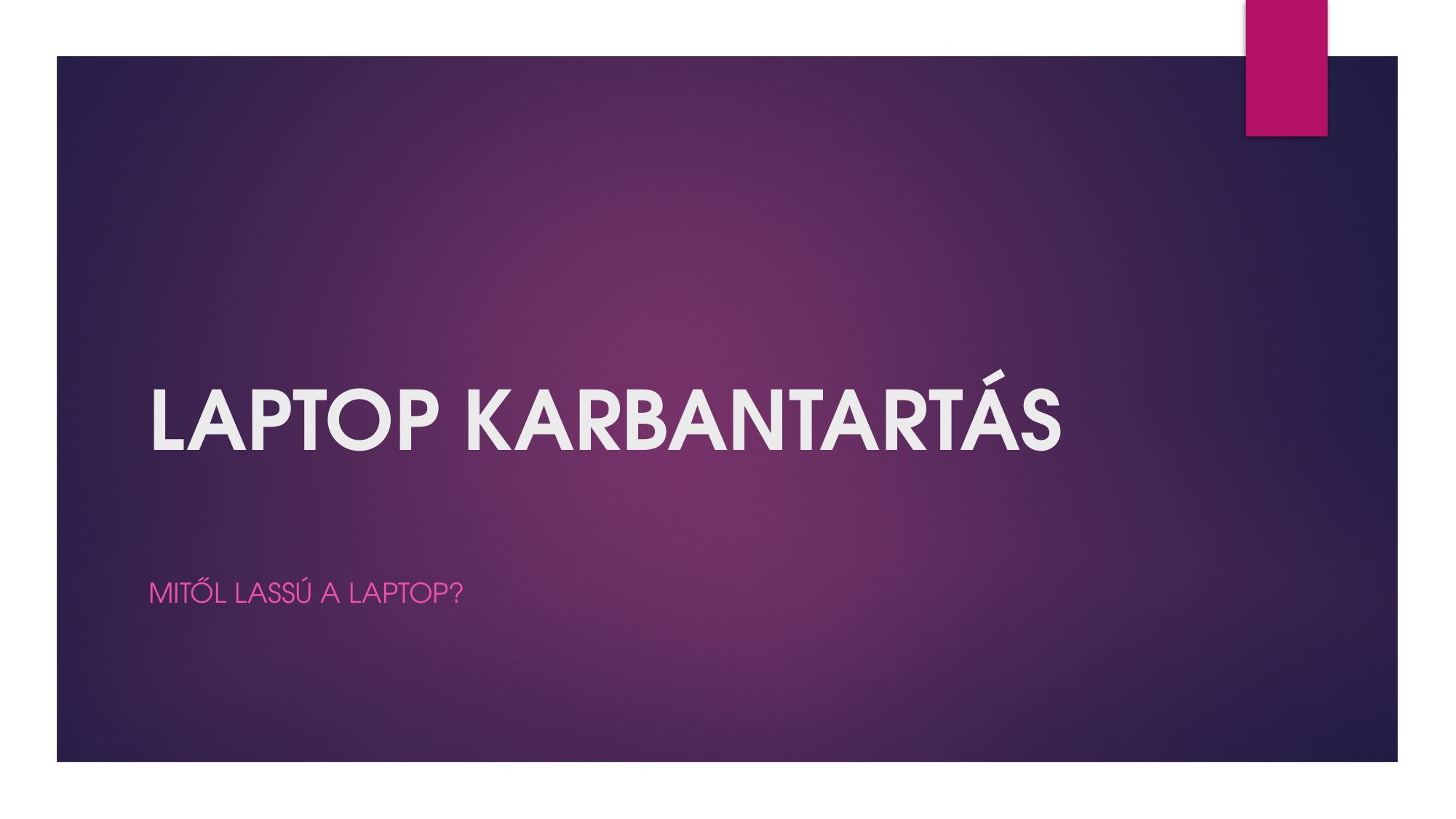

# LAPTOP KARBANTARTÁS
MITŐL LASSÚ A LAPTOP?